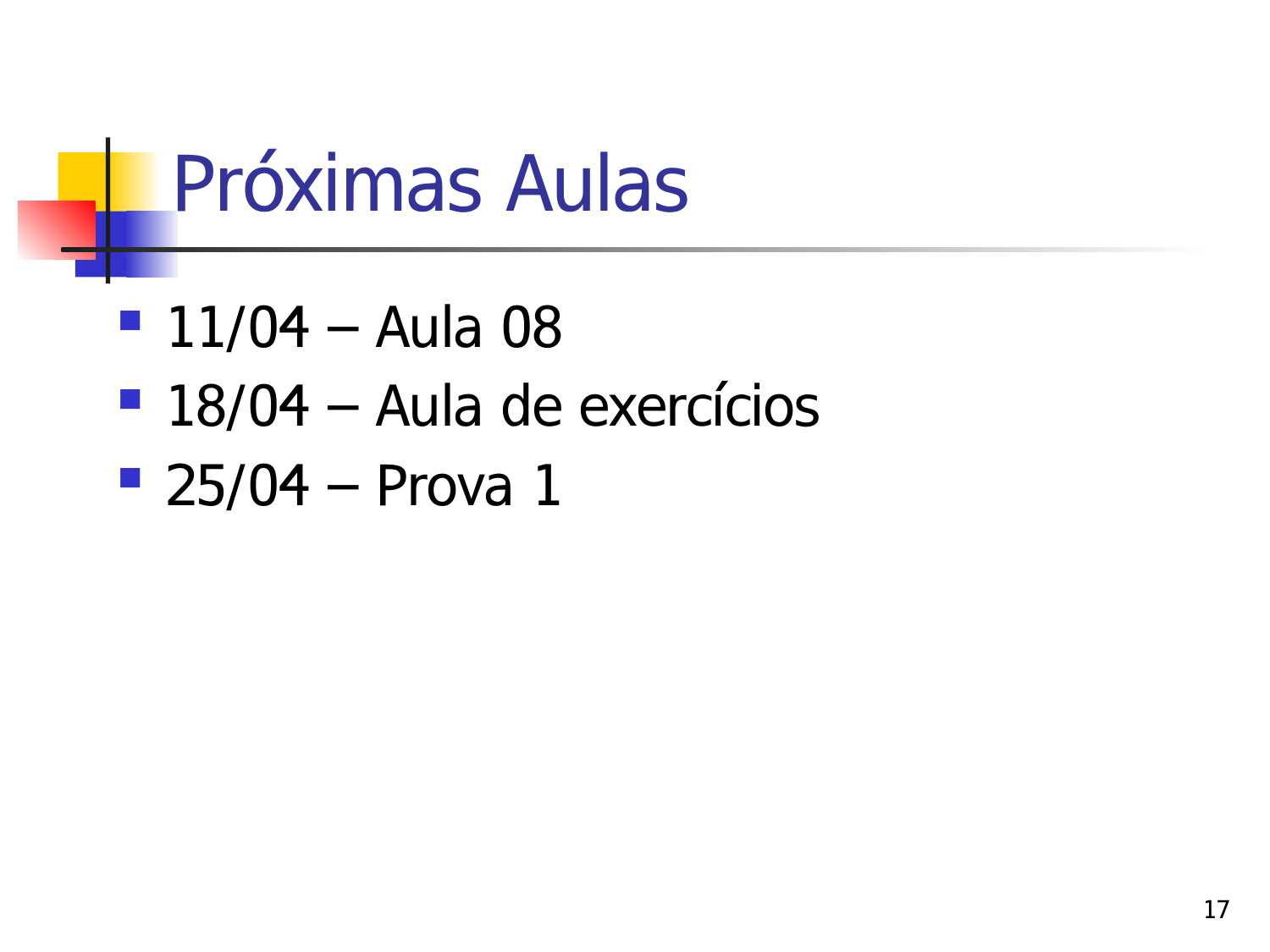

# Próximas Aulas
11/04 – Aula 08
18/04 – Aula de exercícios
25/04 – Prova 1
17